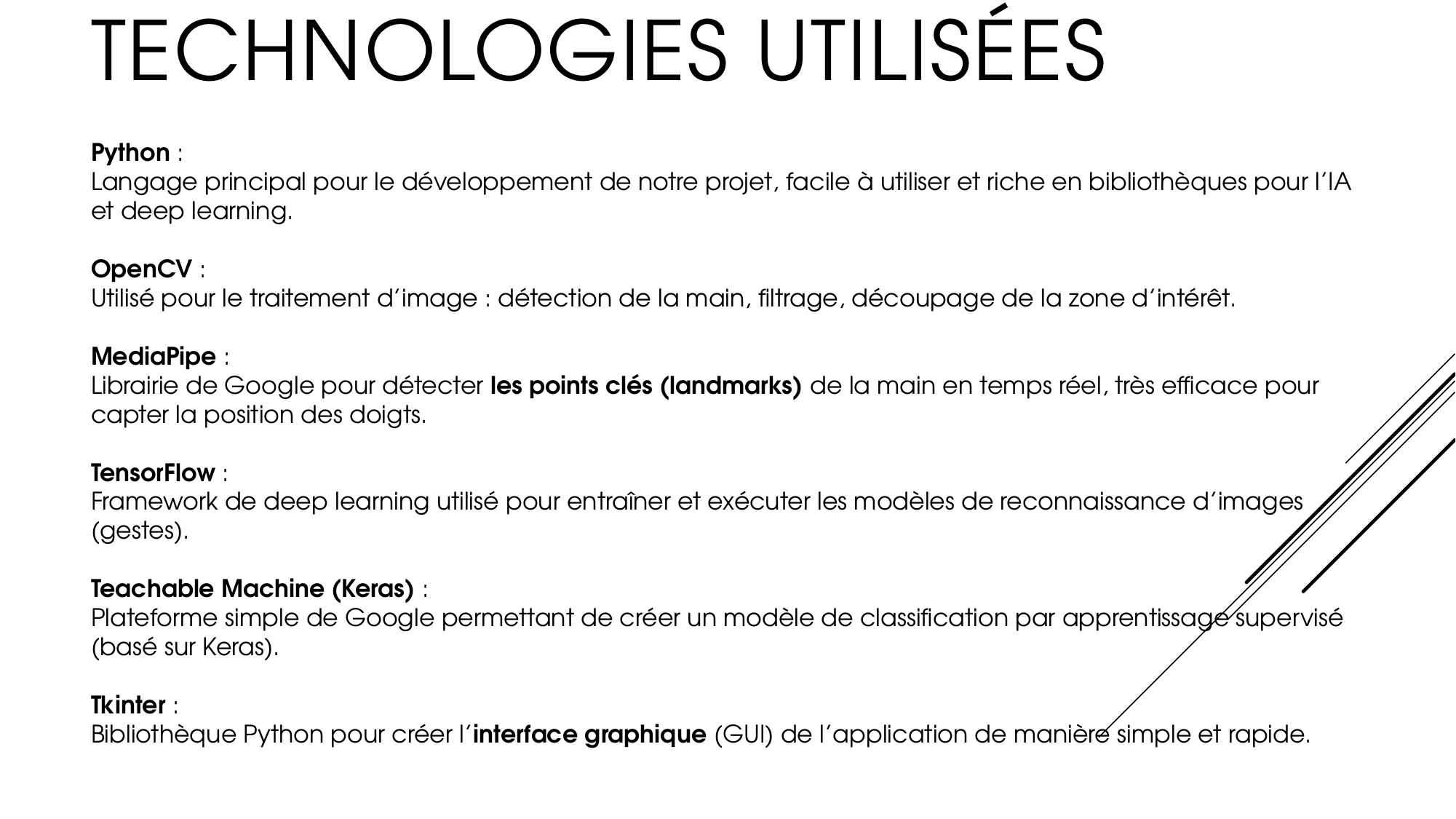

# TECHNOLOGIES UTILISÉES
Python :
Langage principal pour le développement de notre projet, facile à utiliser et riche en bibliothèques pour l’IA et deep learning.

OpenCV :
Utilisé pour le traitement d’image : détection de la main, filtrage, découpage de la zone d’intérêt.

MediaPipe :
Librairie de Google pour détecter les points clés (landmarks) de la main en temps réel, très efficace pour capter la position des doigts.

TensorFlow :
Framework de deep learning utilisé pour entraîner et exécuter les modèles de reconnaissance d’images (gestes).

Teachable Machine (Keras) :
Plateforme simple de Google permettant de créer un modèle de classification par apprentissage supervisé (basé sur Keras).

Tkinter :
Bibliothèque Python pour créer l’interface graphique (GUI) de l’application de manière simple et rapide.
9